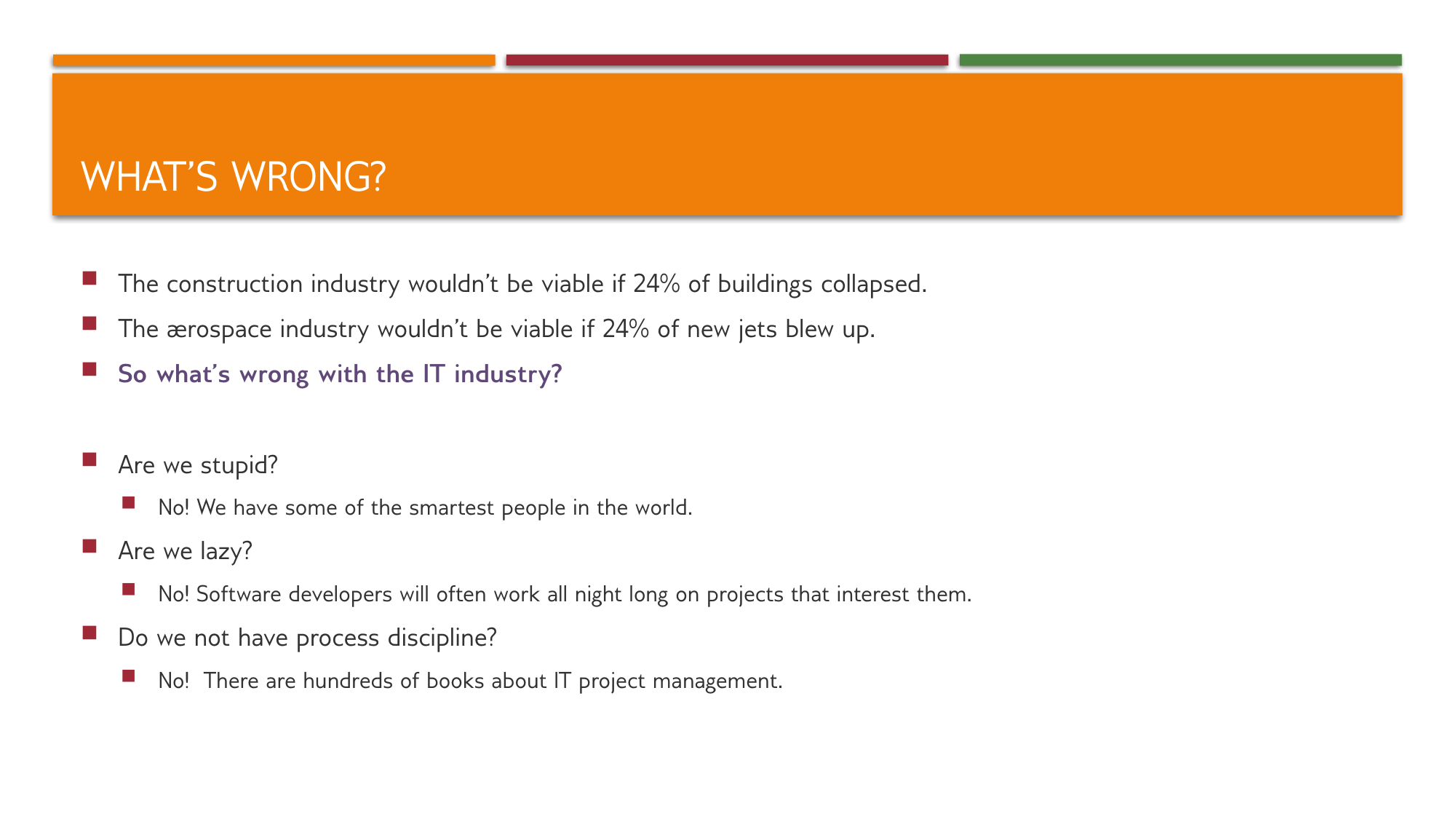

# What’s wrong?
The construction industry wouldn’t be viable if 24% of buildings collapsed.
The aerospace industry wouldn’t be viable if 24% of new jets blew up.
So what’s wrong with the IT industry?

Are we stupid?
No! We have some of the smartest people in the world.
Are we lazy?
No! Software developers will often work all night long on projects that interest them.
Do we not have process discipline?
No!  There are hundreds of books about IT project management.